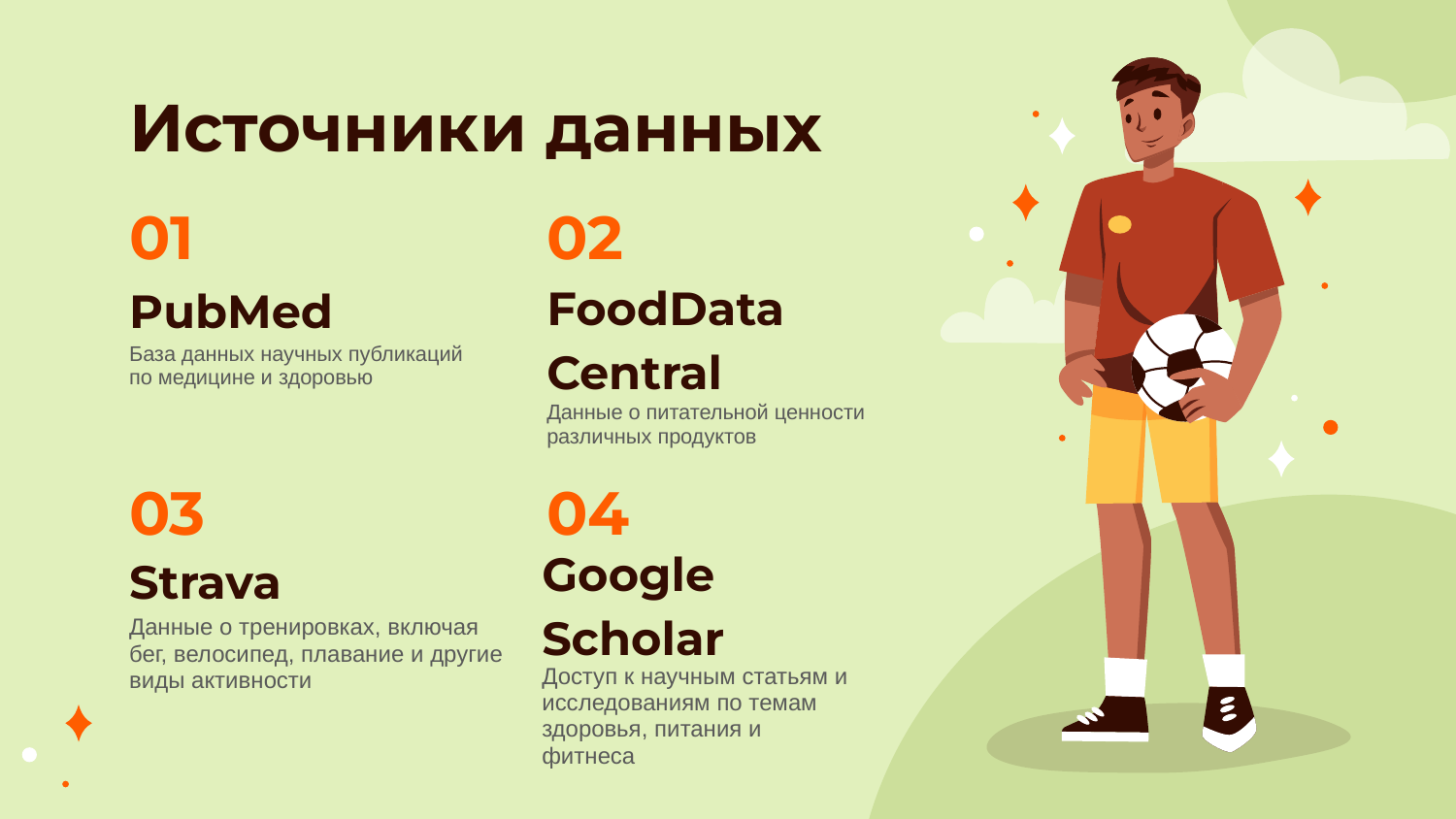

# Источники данных
01
02
FoodData Central
PubMed
База данных научных публикаций по медицине и здоровью
Данные о питательной ценности различных продуктов

03
04
Strava
Google Scholar
Данные о тренировках, включая бег, велосипед, плавание и другие виды активности
Доступ к научным статьям и исследованиям по темам здоровья, питания и
фитнеса